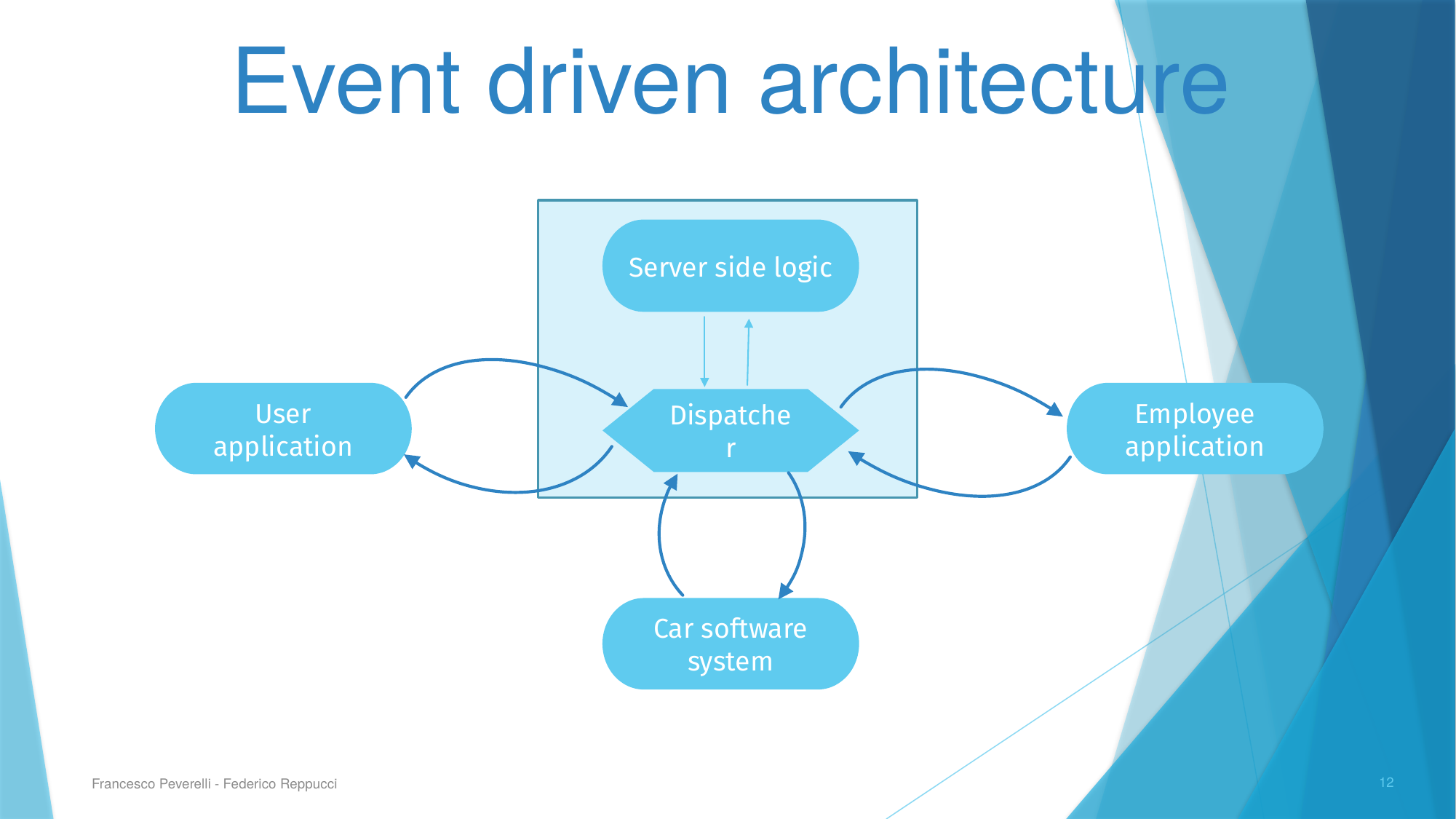

Event driven architecture

Server side logic
Dispatcher

User
application
Employee application

Car software system
12
Francesco Peverelli - Federico Reppucci